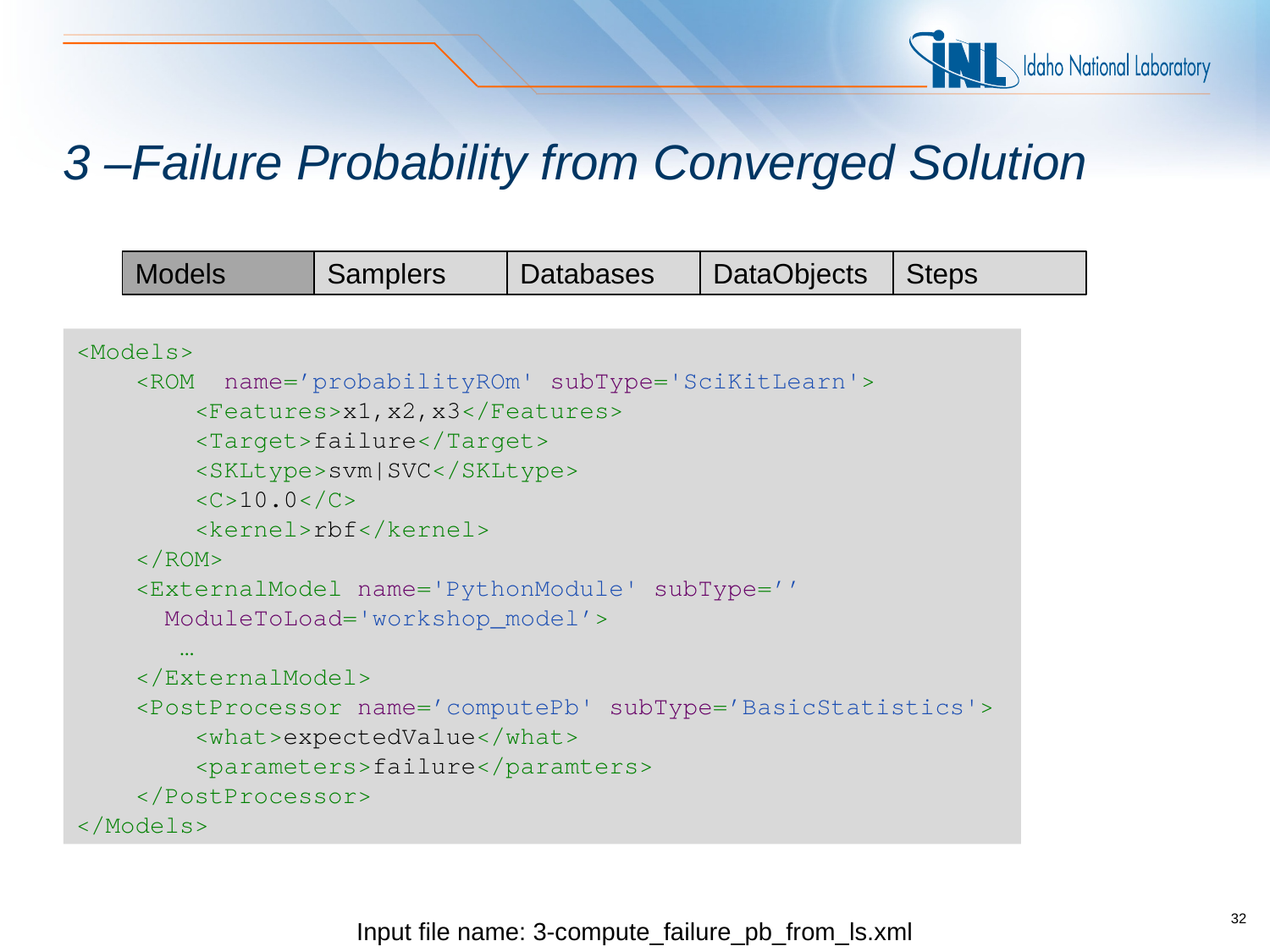

# 3 –Failure Probability from Converged Solution
Models
Samplers
Databases
DataObjects
Steps
<Models>
    <ROM  name=’probabilityROm' subType='SciKitLearn'>
        <Features>x1,x2,x3</Features>
        <Target>failure</Target>
        <SKLtype>svm|SVC</SKLtype>
        <C>10.0</C>
        <kernel>rbf</kernel>
    </ROM>
    <ExternalModel name='PythonModule' subType=’’
      ModuleToLoad='workshop_model’>
       …
    </ExternalModel>
    <PostProcessor name=’computePb' subType=’BasicStatistics'>
        <what>expectedValue</what>
        <parameters>failure</paramters>
    </PostProcessor>
</Models>
Input file name: 3-compute_failure_pb_from_ls.xml
32